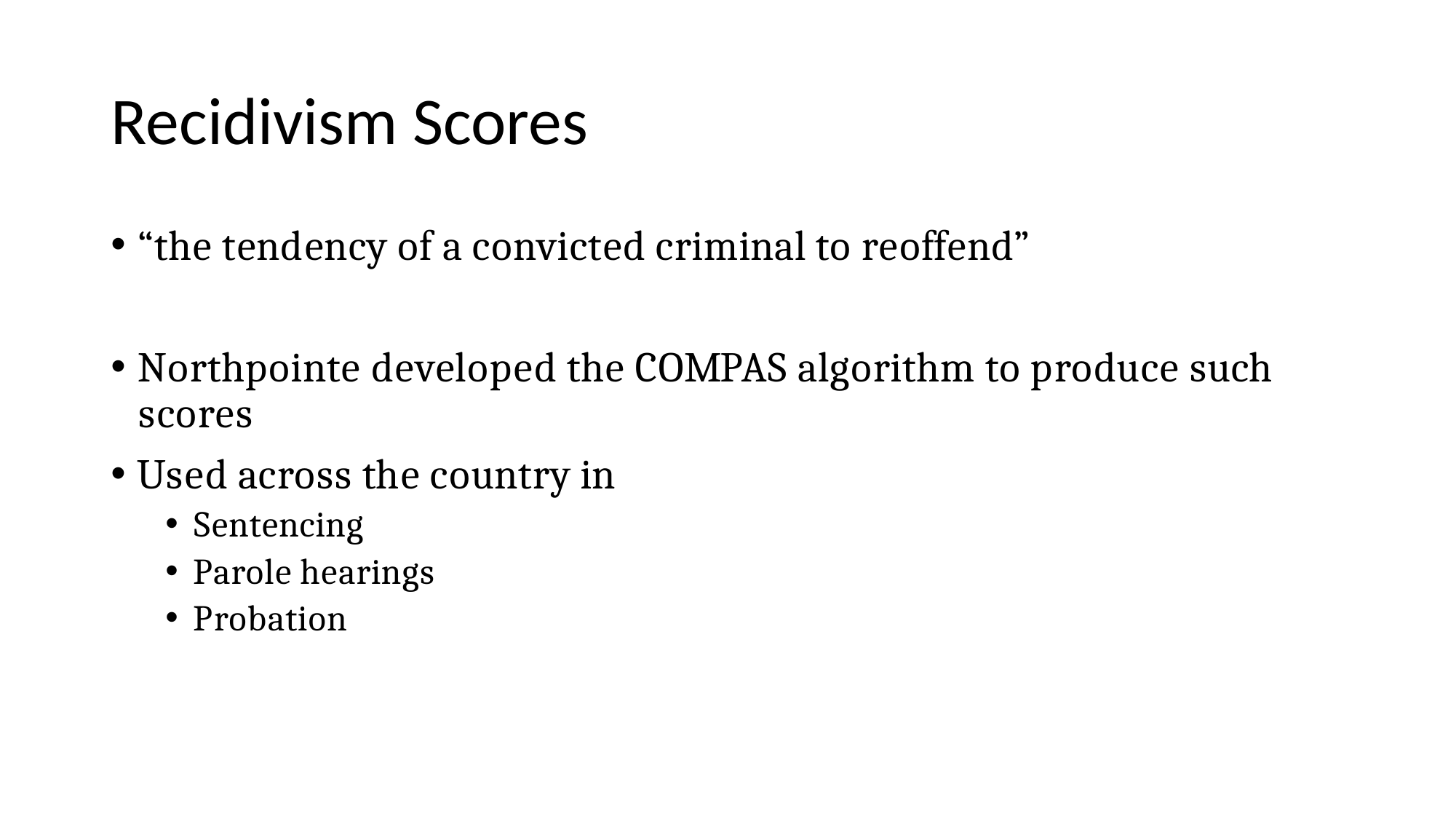

# Recidivism Scores
“the tendency of a convicted criminal to reoffend”

Northpointe developed the COMPAS algorithm to produce such scores
Used across the country in
Sentencing
Parole hearings
Probation